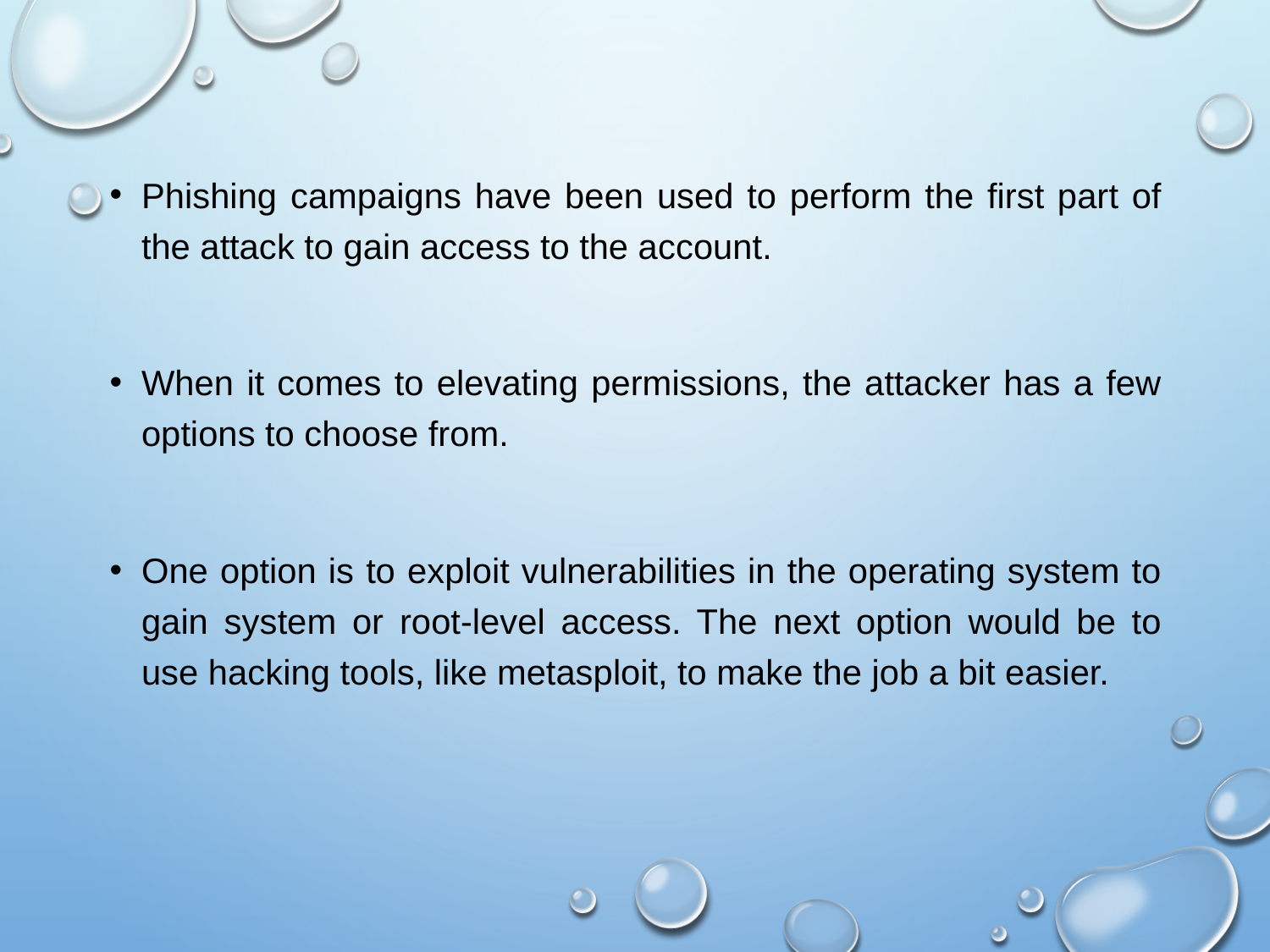

Phishing campaigns have been used to perform the first part of the attack to gain access to the account.

When it comes to elevating permissions, the attacker has a few options to choose from.

One option is to exploit vulnerabilities in the operating system to gain system or root-level access. The next option would be to use hacking tools, like metasploit, to make the job a bit easier.